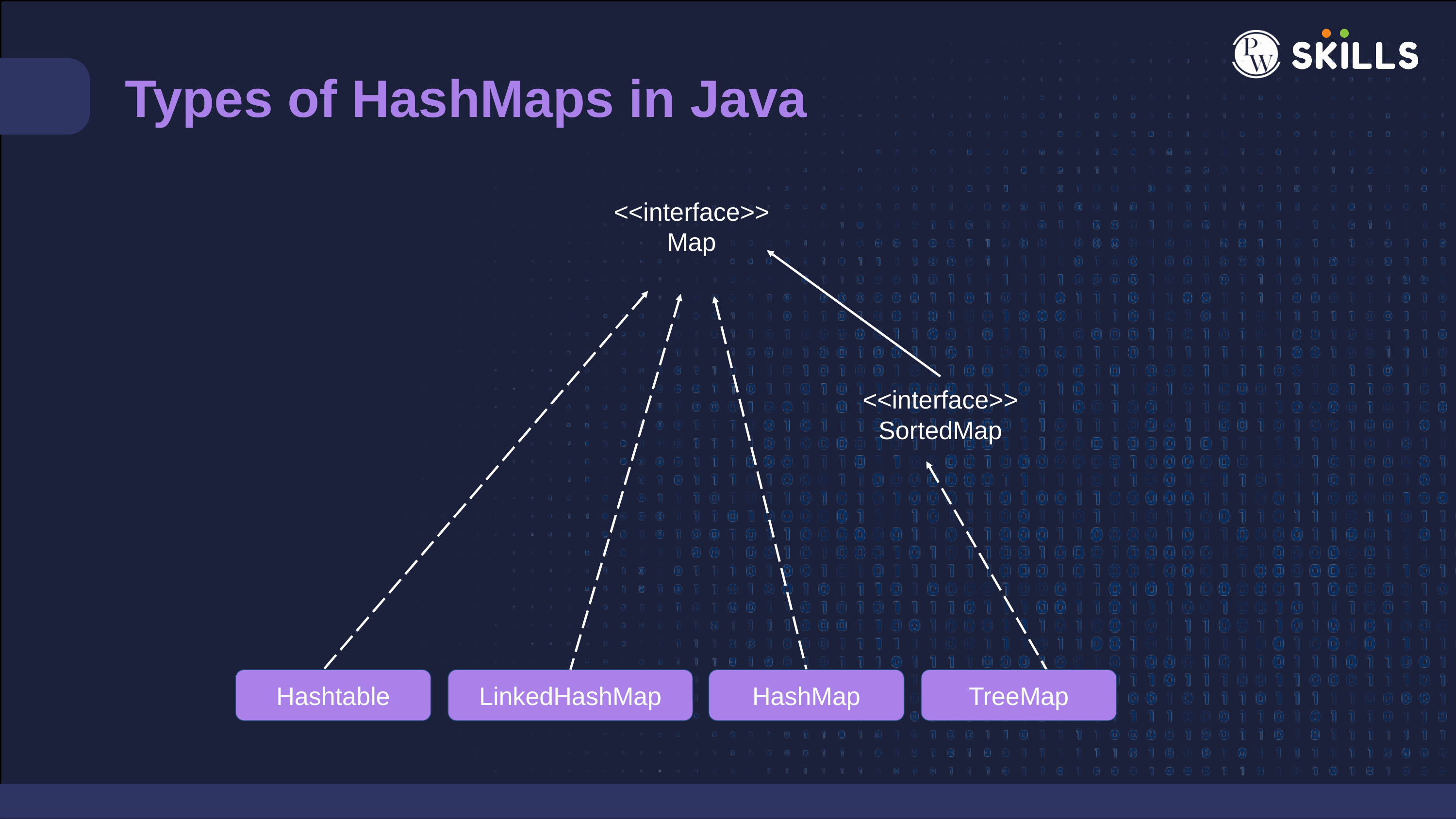

Types of HashMaps in Java
<<interface>>
Map
<<interface>>
SortedMap
Hashtable
LinkedHashMap
HashMap
TreeMap